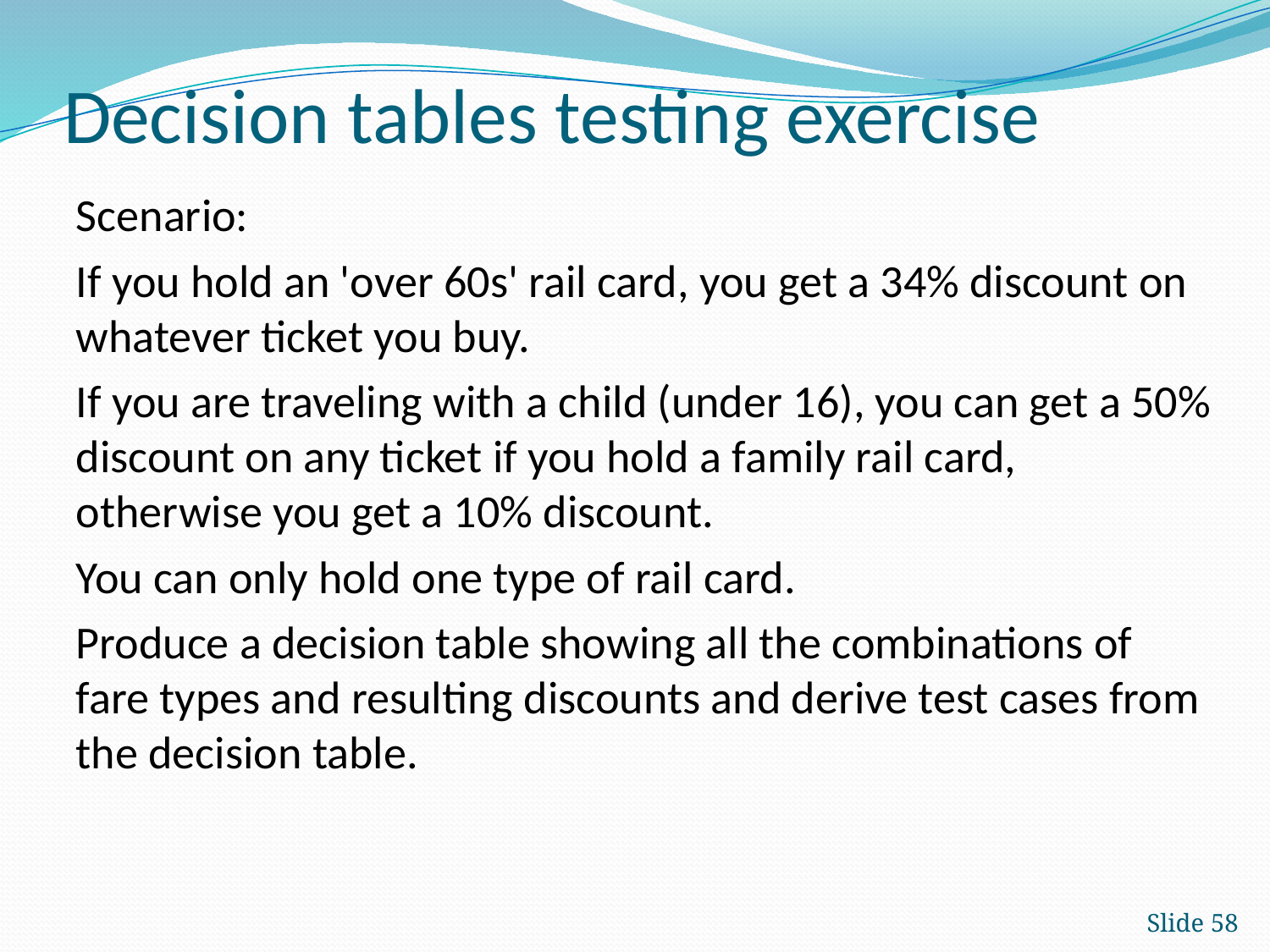

# Decision tables testing exercise
Scenario:
If you hold an 'over 60s' rail card, you get a 34% discount on whatever ticket you buy.
If you are traveling with a child (under 16), you can get a 50% discount on any ticket if you hold a family rail card, otherwise you get a 10% discount.
You can only hold one type of rail card.
Produce a decision table showing all the combinations of fare types and resulting discounts and derive test cases from the decision table.
Slide 58